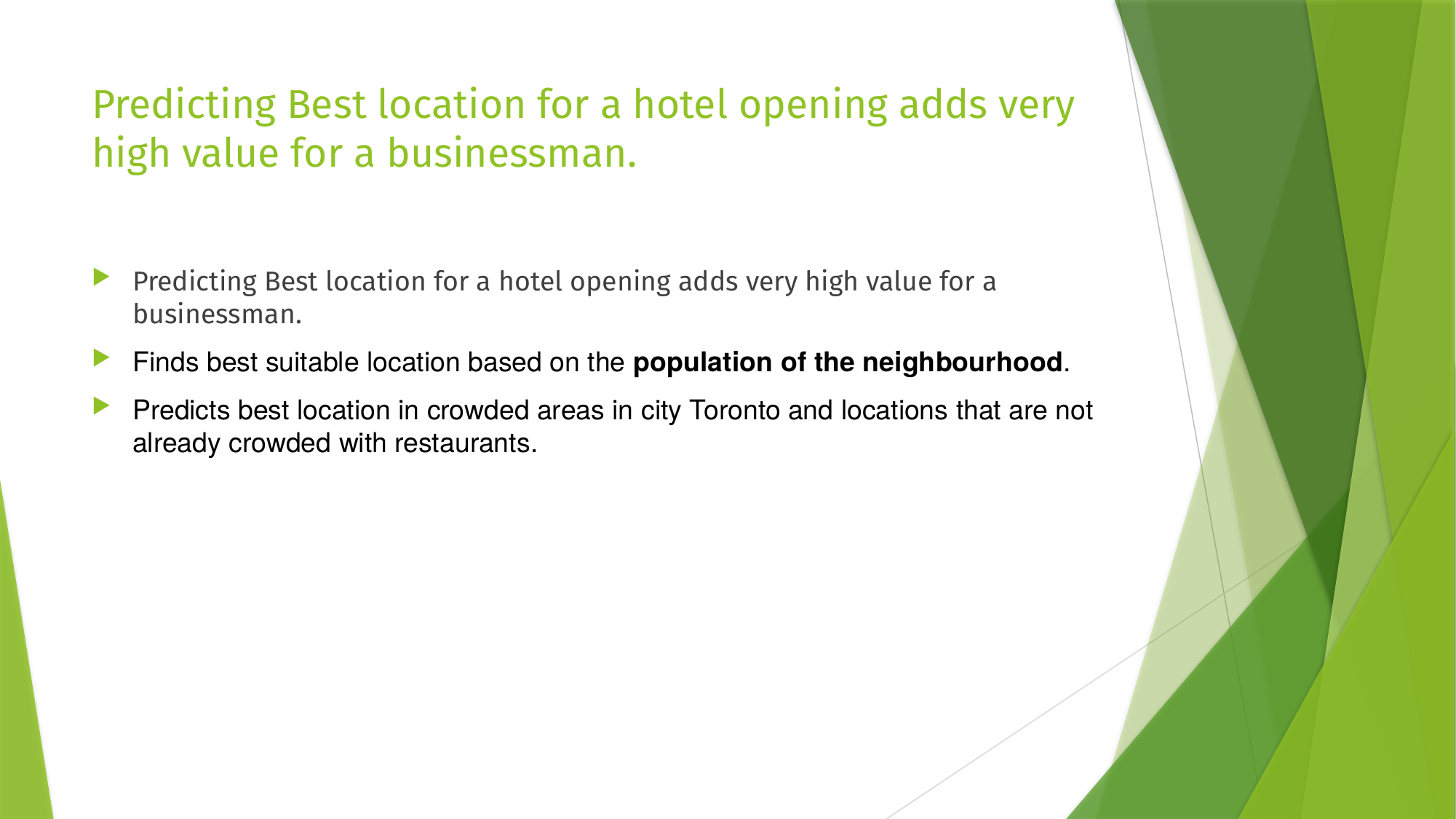

# Predicting Best location for a hotel opening adds very high value for a businessman.
Predicting Best location for a hotel opening adds very high value for a businessman.
Finds best suitable location based on the population of the neighbourhood.
Predicts best location in crowded areas in city Toronto and locations that are not already crowded with restaurants.